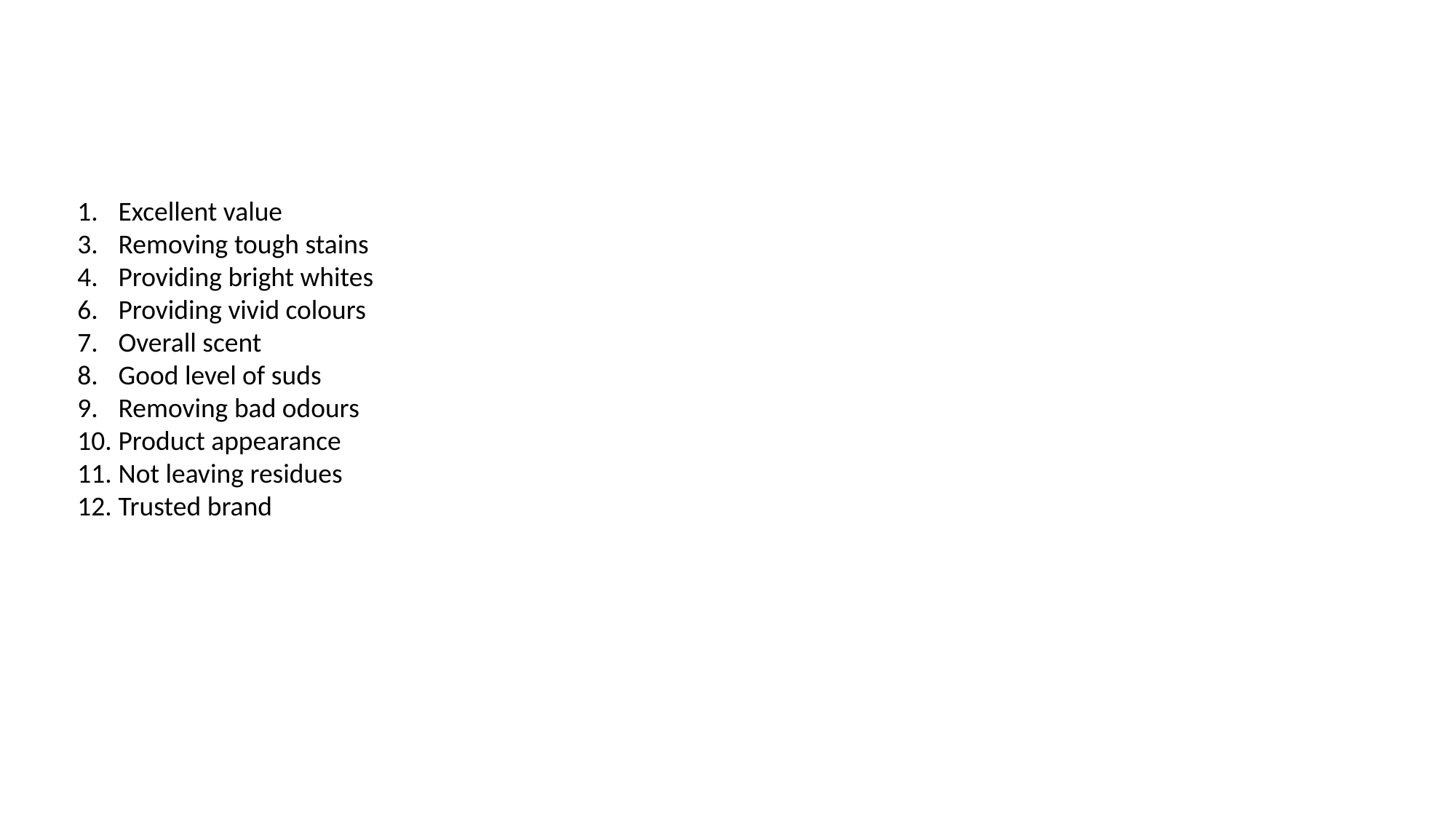

Excellent value
Removing tough stains
Providing bright whites
Providing vivid colours
Overall scent
Good level of suds
Removing bad odours
Product appearance
Not leaving residues
Trusted brand